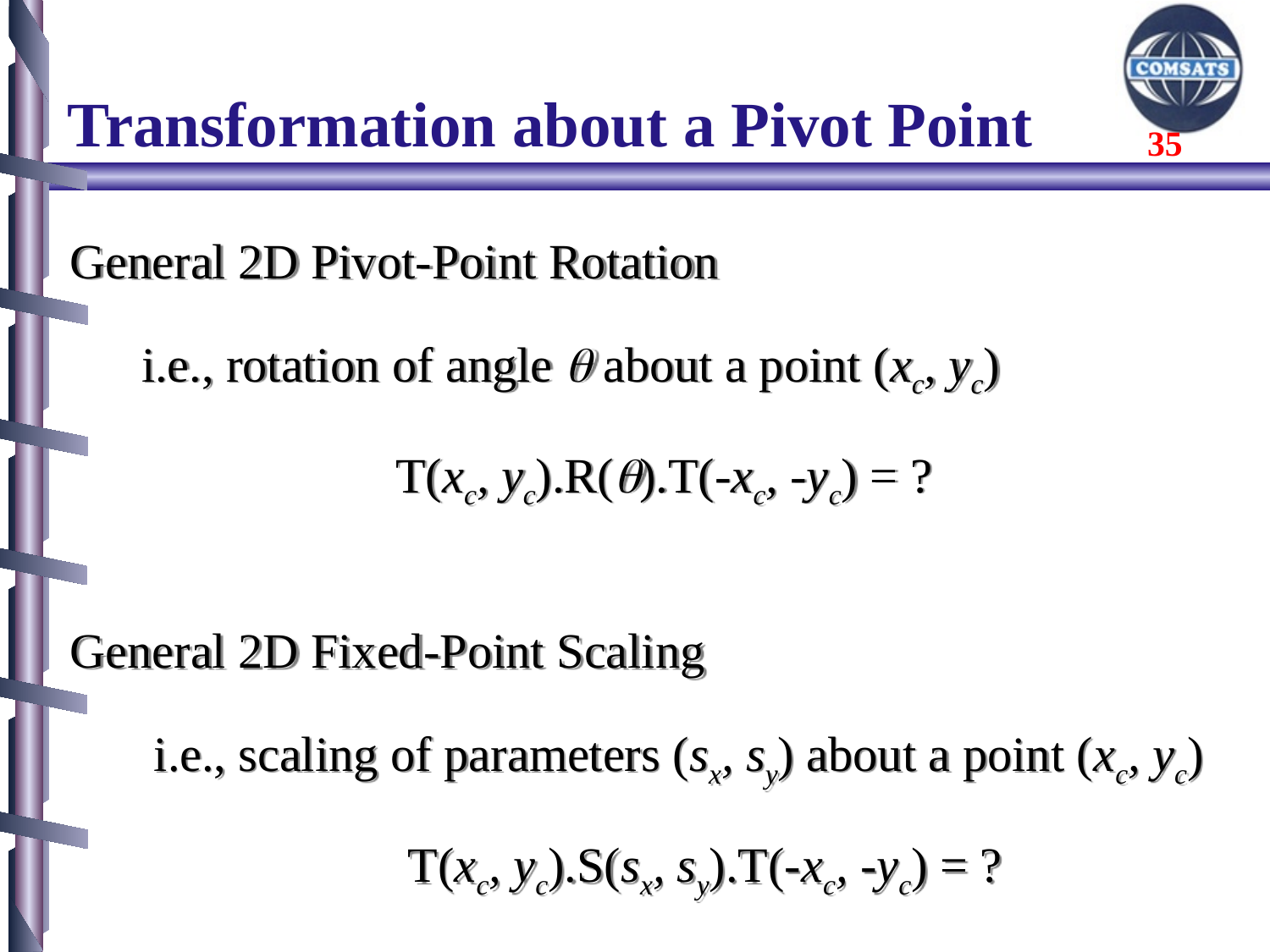

# Transformation about a Pivot Point
General 2D Pivot-Point Rotation
	i.e., rotation of angle θ about a point (xc, yc)
			T(xc, yc).R(θ).T(-xc, -yc) = ?

General 2D Fixed-Point Scaling
	 i.e., scaling of parameters (sx, sy) about a point (xc, yc)
			 T(xc, yc).S(sx, sy).T(-xc, -yc) = ?